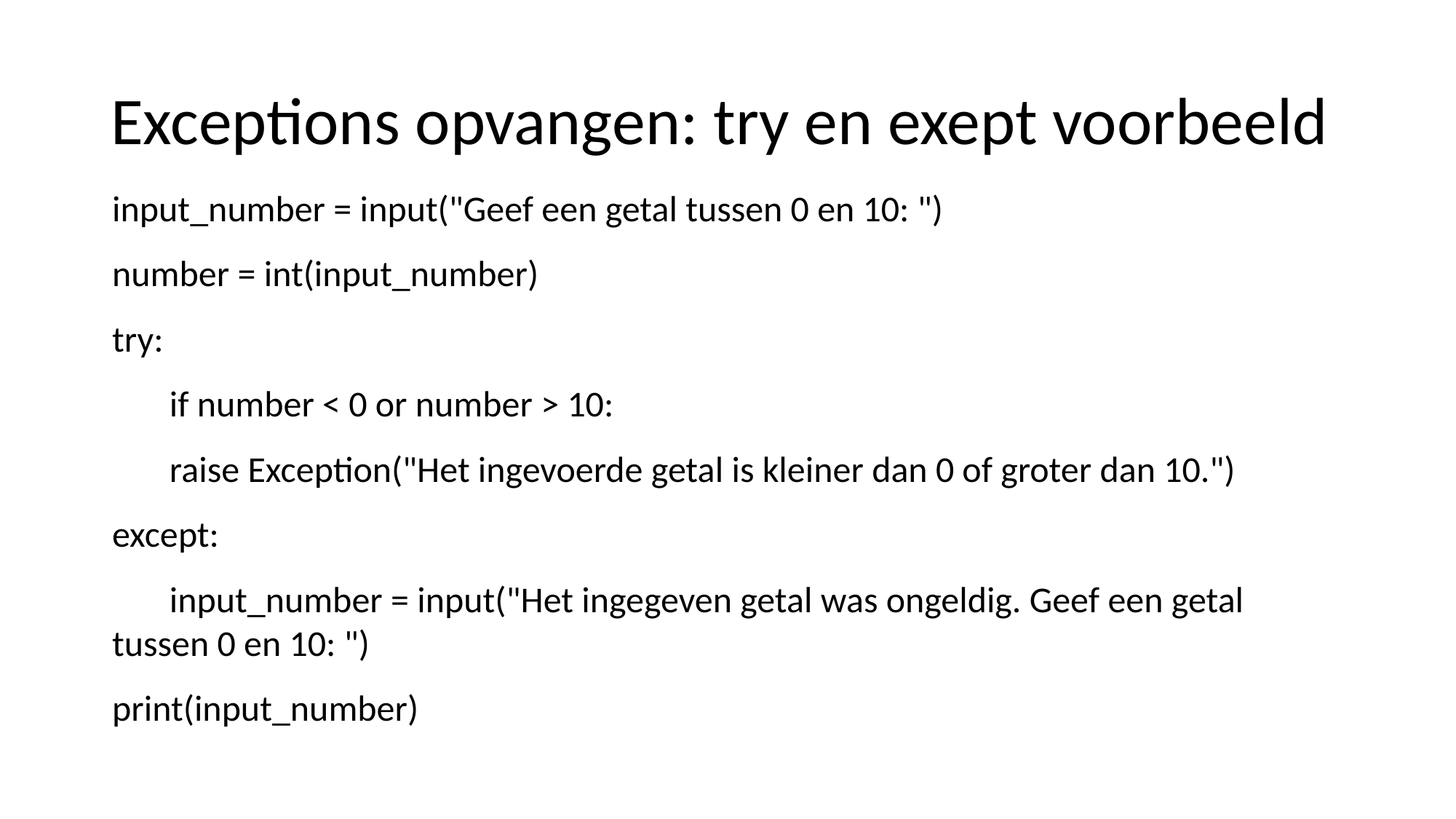

Exceptions opvangen: try en exept voorbeeld
input_number = input("Geef een getal tussen 0 en 10: ")
number = int(input_number)
try:
       if number < 0 or number > 10:
       raise Exception("Het ingevoerde getal is kleiner dan 0 of groter dan 10.")
except:
       input_number = input("Het ingegeven getal was ongeldig. Geef een getal tussen 0 en 10: ")
print(input_number)